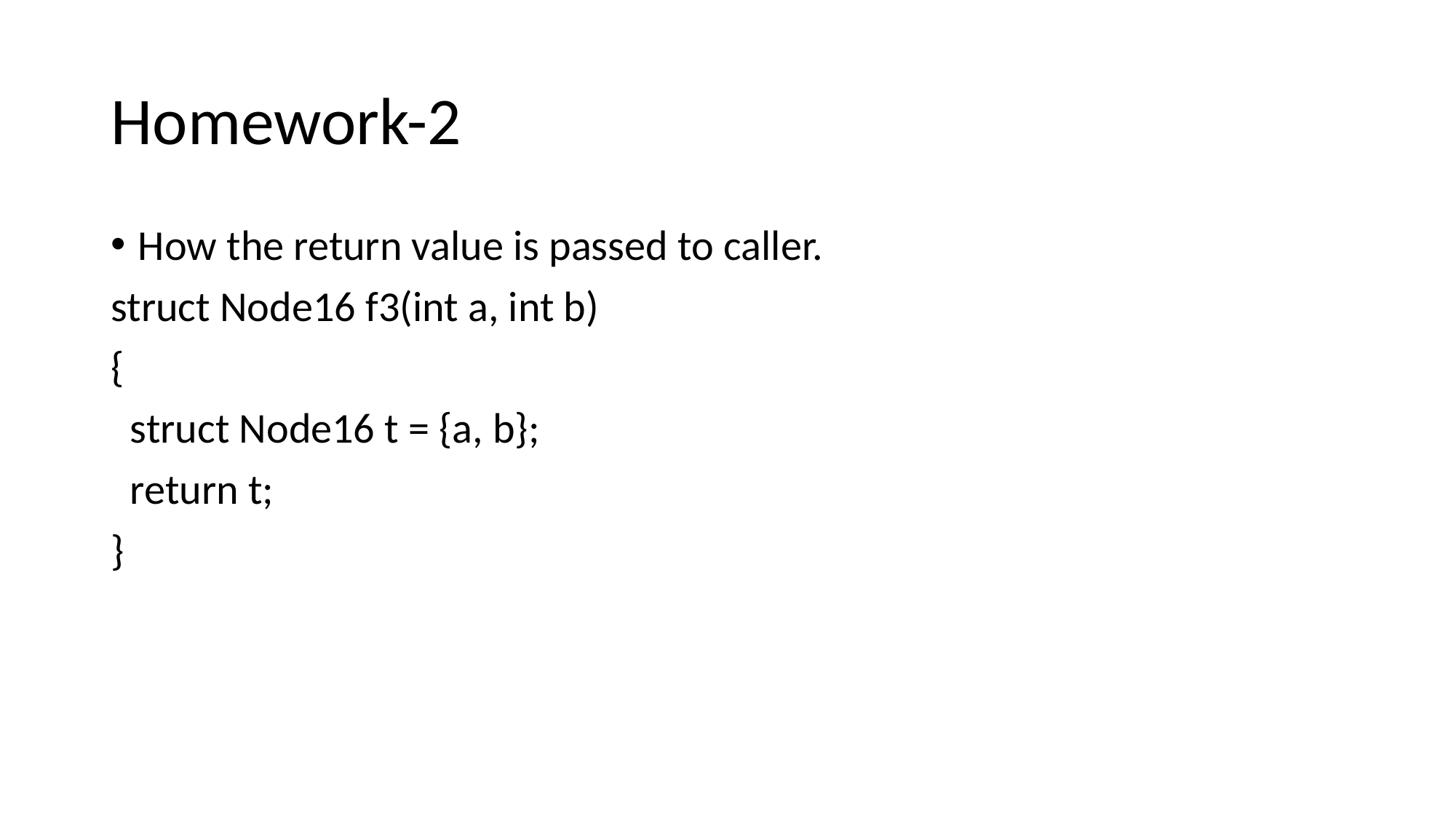

# Homework-2
How the return value is passed to caller.
struct Node16 f3(int a, int b)
{
  struct Node16 t = {a, b};
  return t;
}